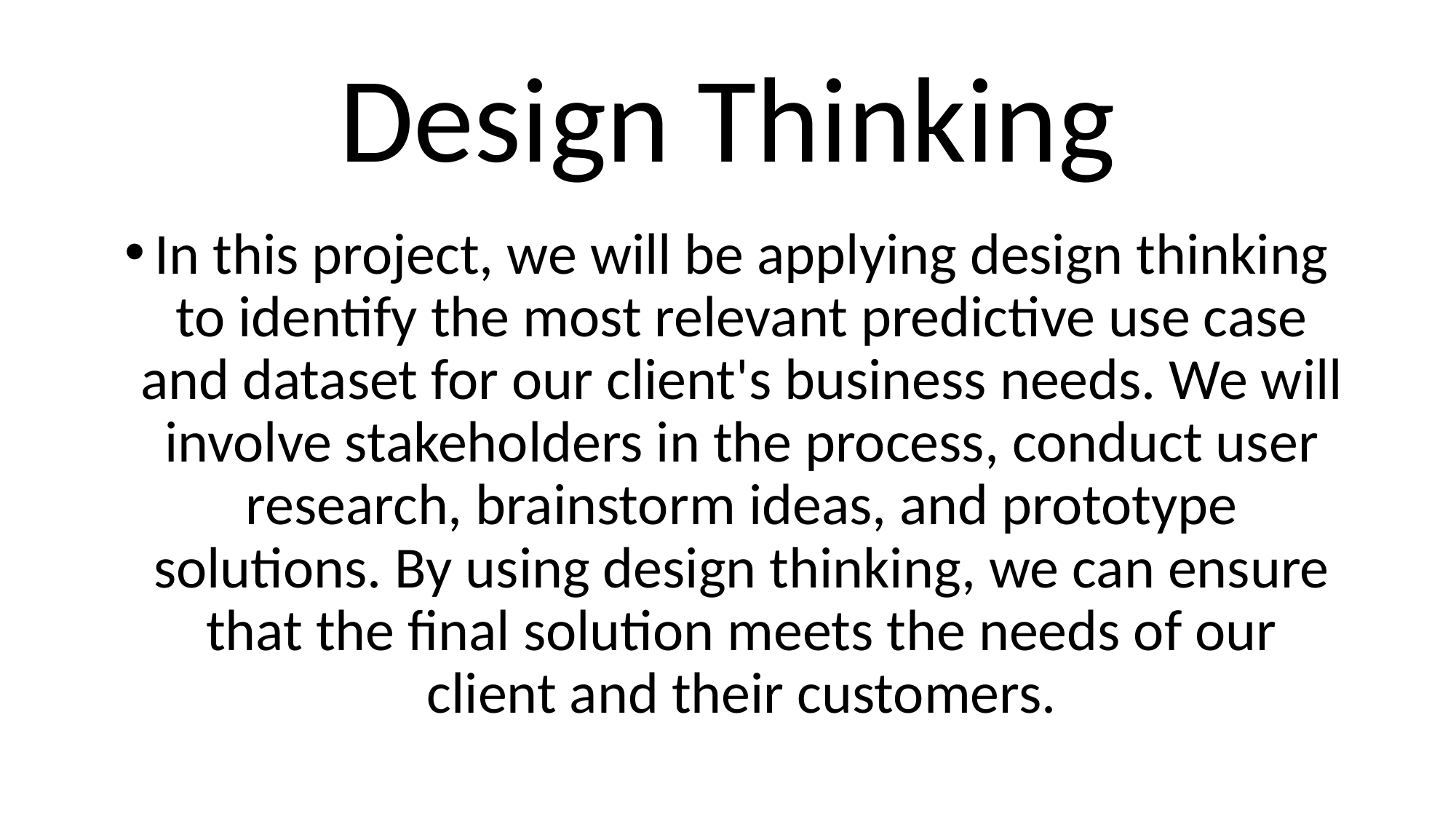

# Design Thinking
In this project, we will be applying design thinking to identify the most relevant predictive use case and dataset for our client's business needs. We will involve stakeholders in the process, conduct user research, brainstorm ideas, and prototype solutions. By using design thinking, we can ensure that the final solution meets the needs of our client and their customers.